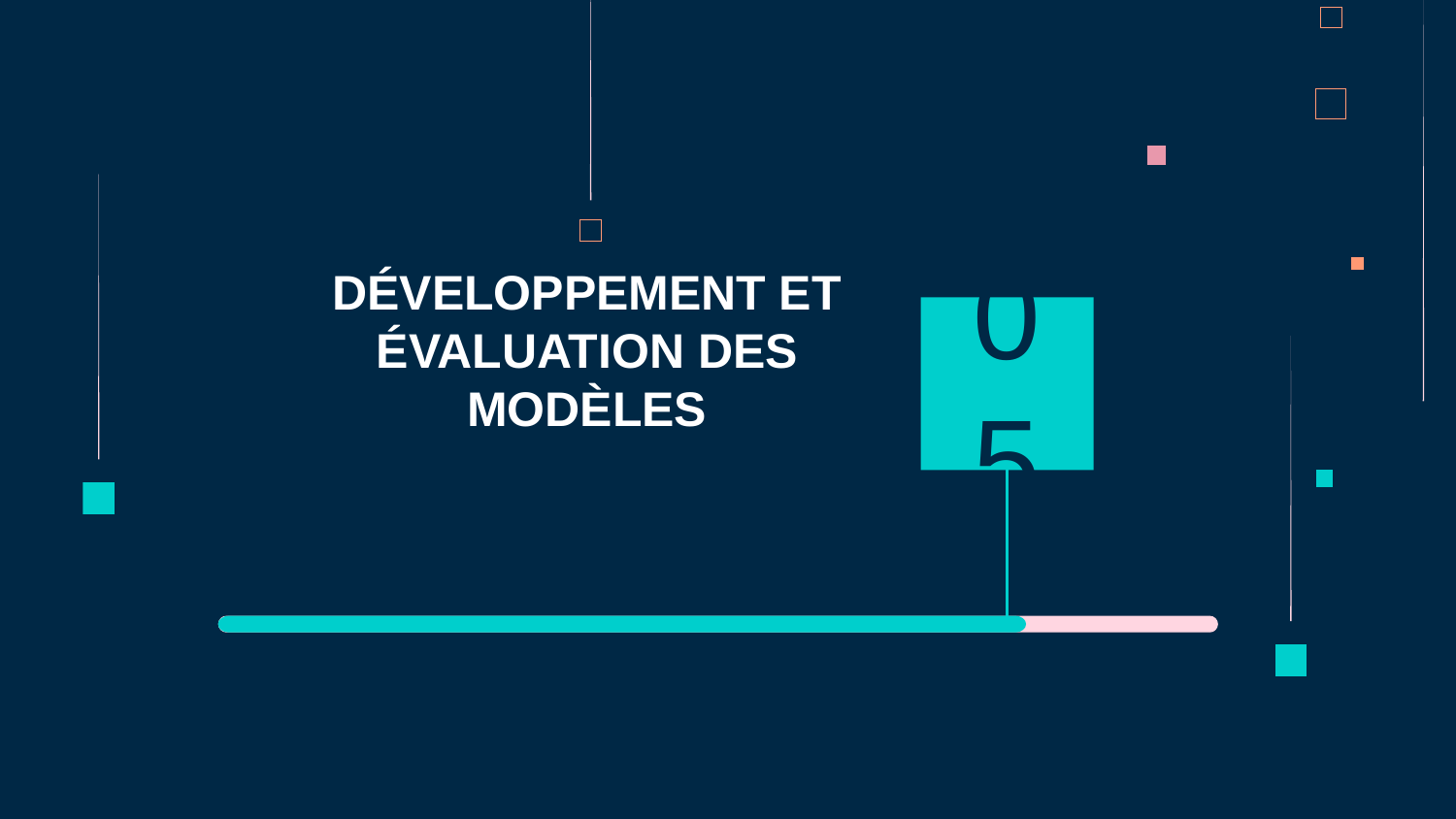

# DÉVELOPPEMENT ET ÉVALUATION DES MODÈLES
05